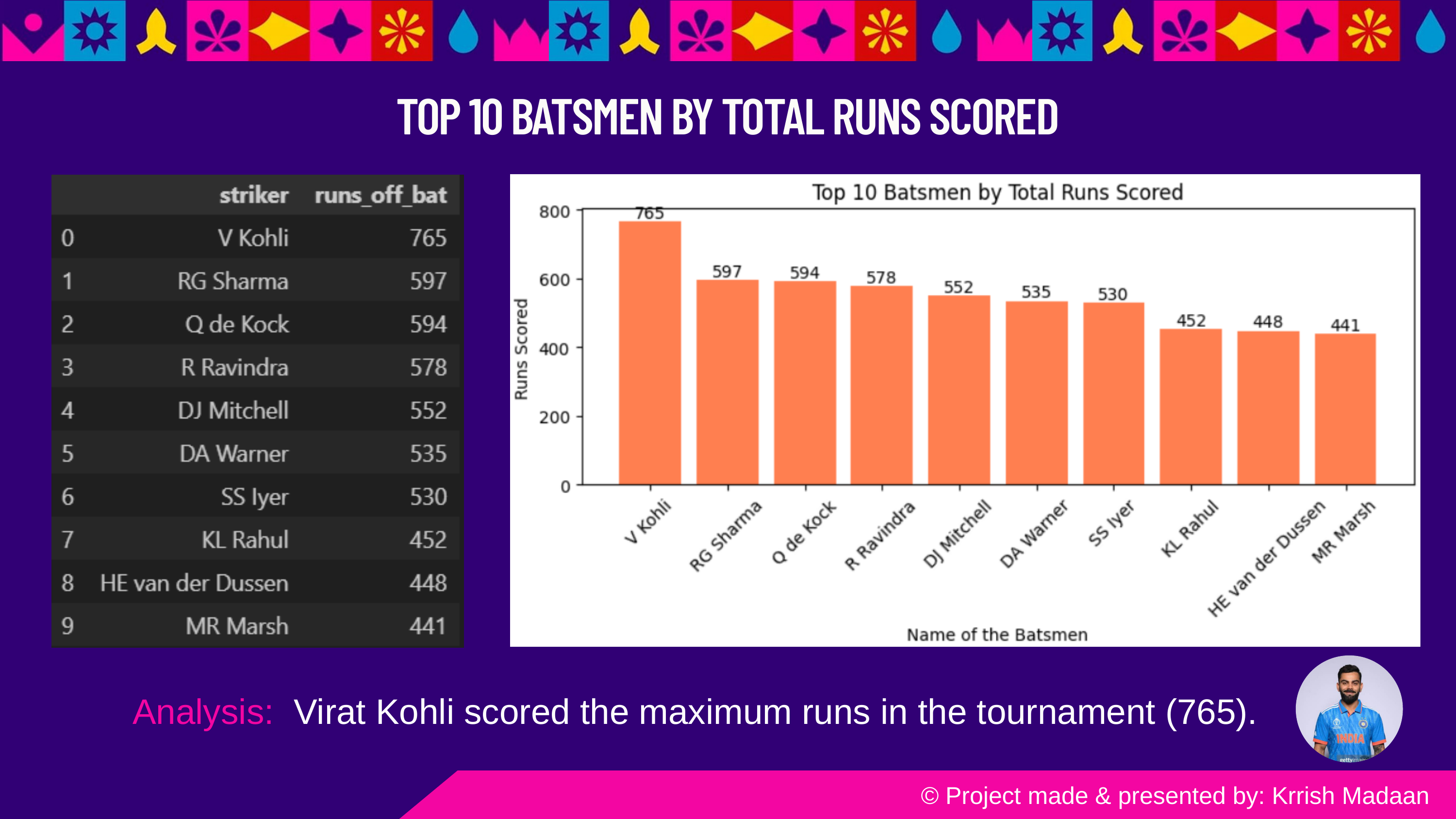

TOP 10 BATSMEN BY TOTAL RUNS SCORED

Analysis:  Virat Kohli scored the maximum runs in the tournament (765).

© Project made & presented by: Krrish Madaan